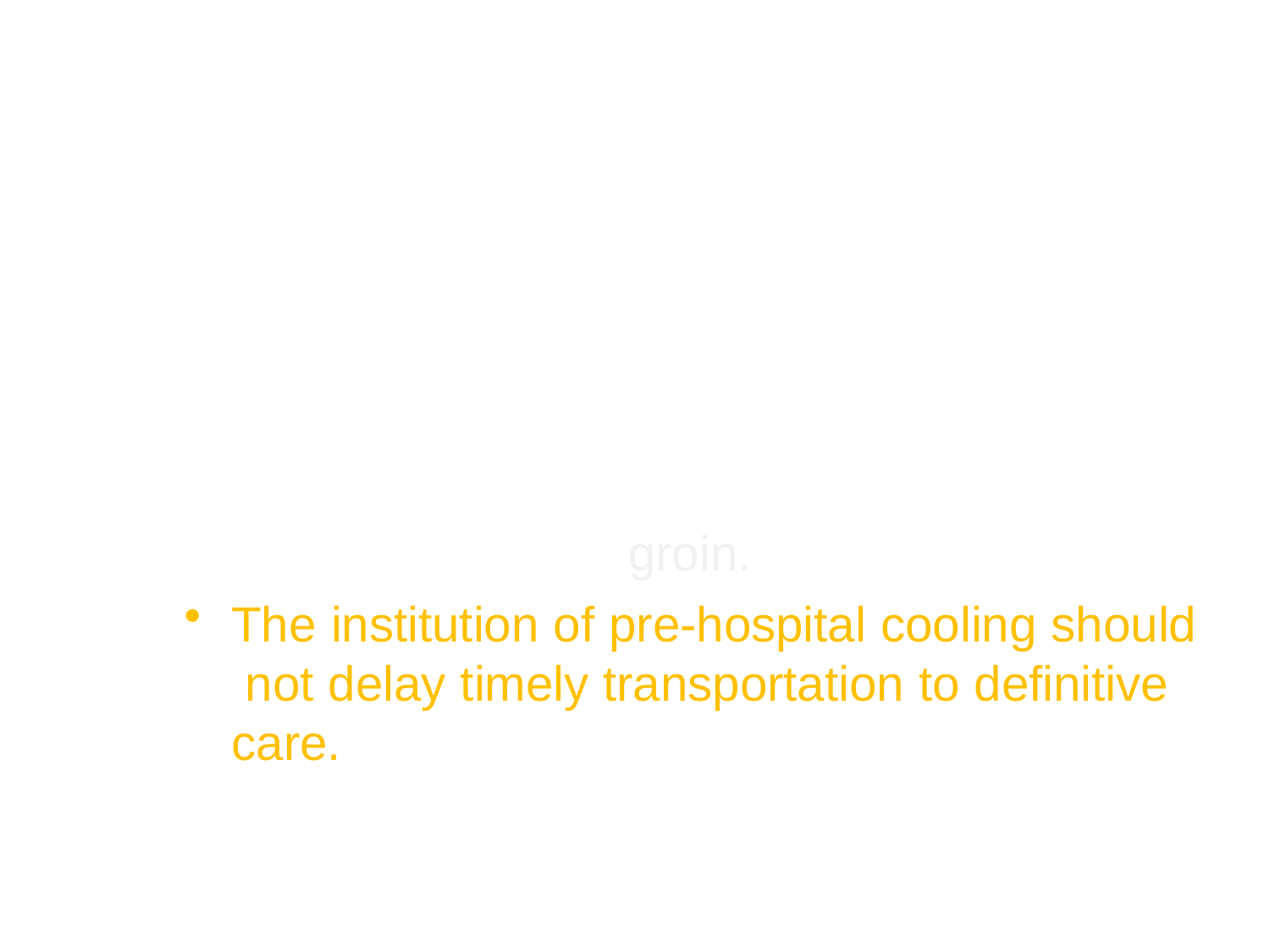

Evaporative cooling may be accomplished  in the field by spraying patients with water or  saline and fanning these patients, either  manually or with ambulance fans or air-  conditioners. Application of ice packs to the  neck, axillae, and groin.
The institution of pre-hospital cooling should  not delay timely transportation to definitive  care.